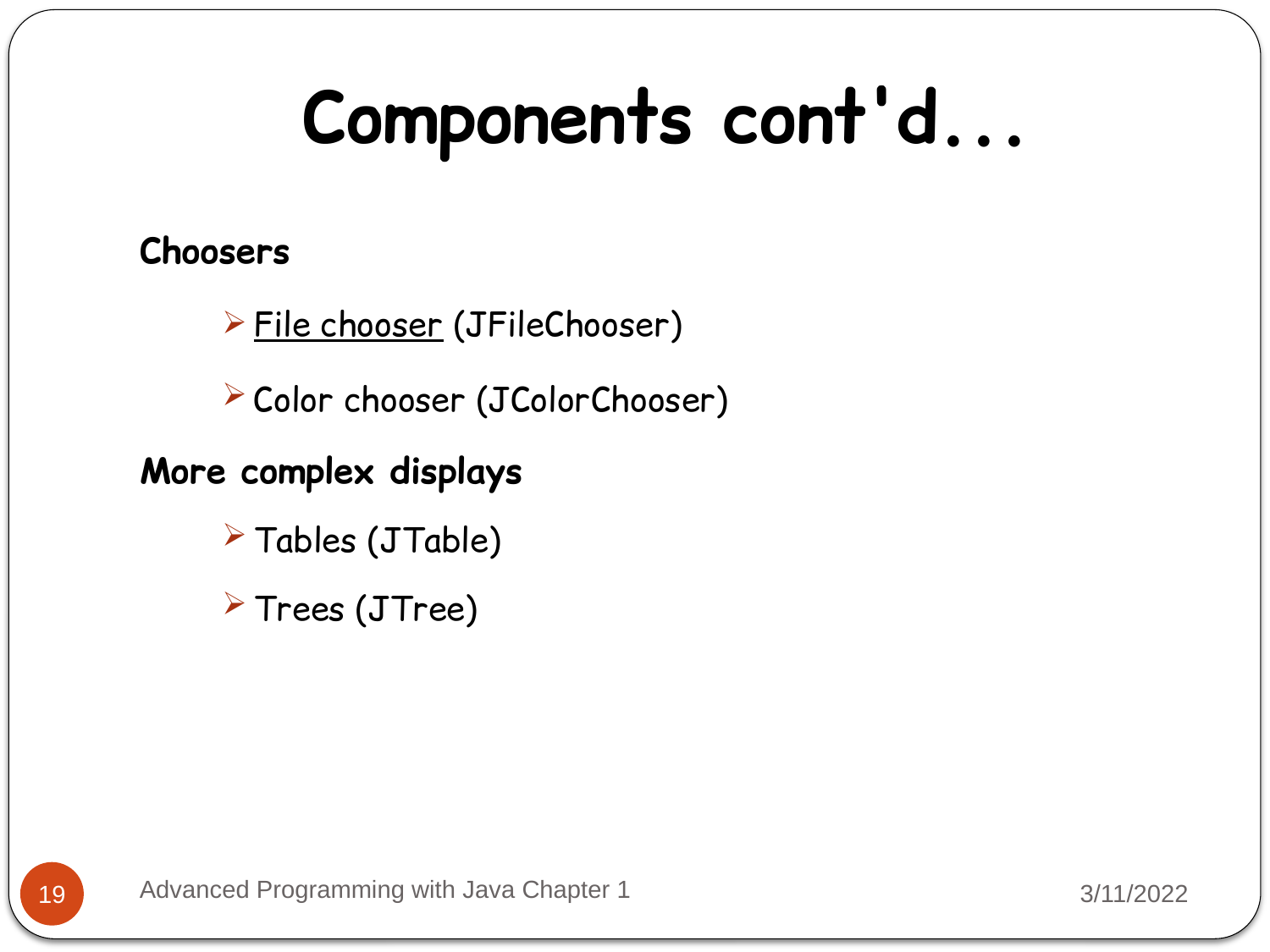

# Components cont'd...
Choosers
File chooser (JFileChooser)
Color chooser (JColorChooser)
More complex displays
Tables (JTable)
Trees (JTree)

Advanced Programming with Java Chapter 1
3/11/2022
19